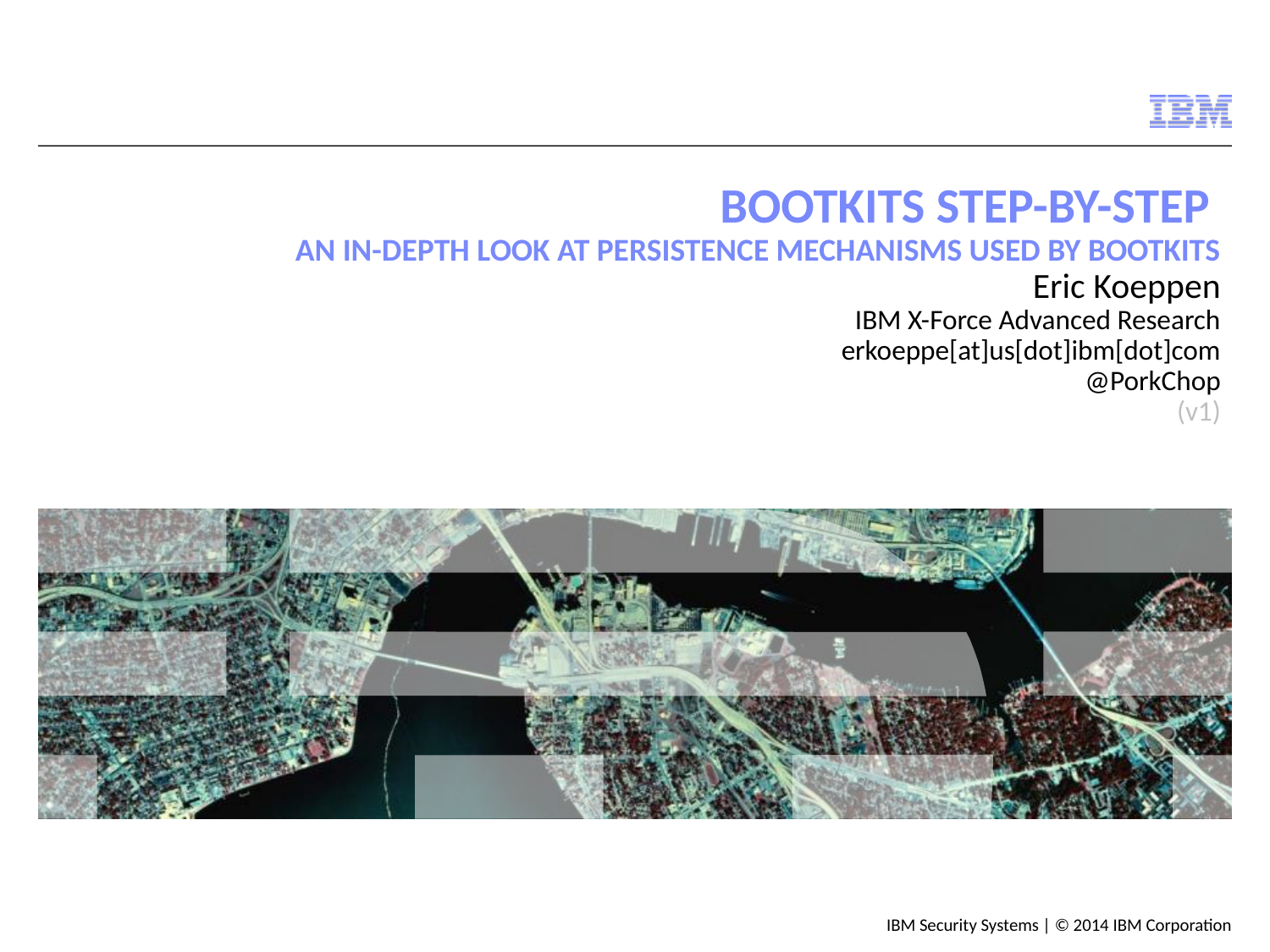

# Bootkits Step-By-Step An In-Depth Look at Persistence Mechanisms used by Bootkits Eric Koeppen IBM X-Force Advanced Research erkoeppe[at]us[dot]ibm[dot]com @PorkChop (v1)